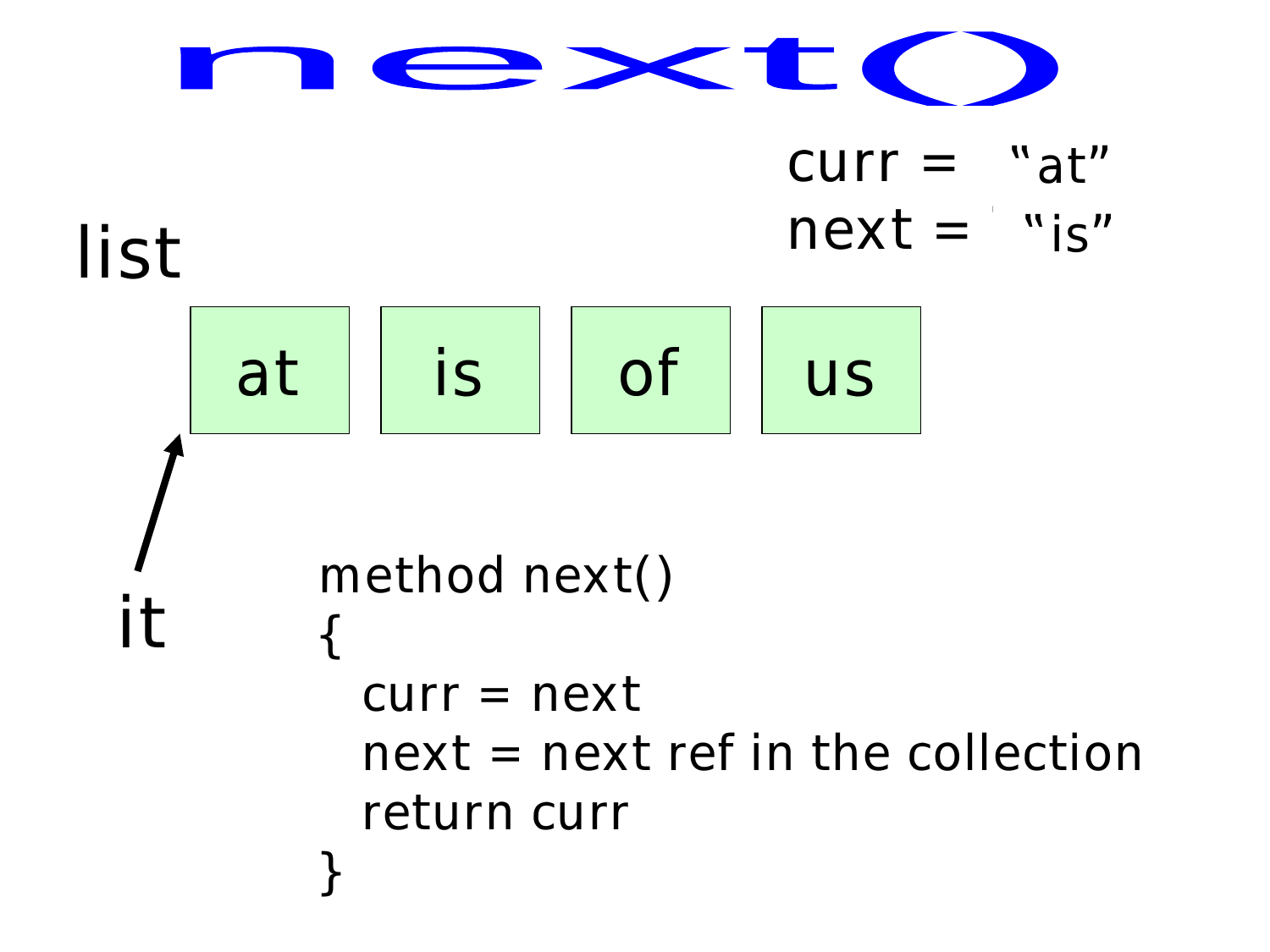

next()
curr = null
next = “at”
“at”
“is”
list

at
is
of
us

method next()
{
   curr = next
   next = next ref in the collection
   return curr
}
it